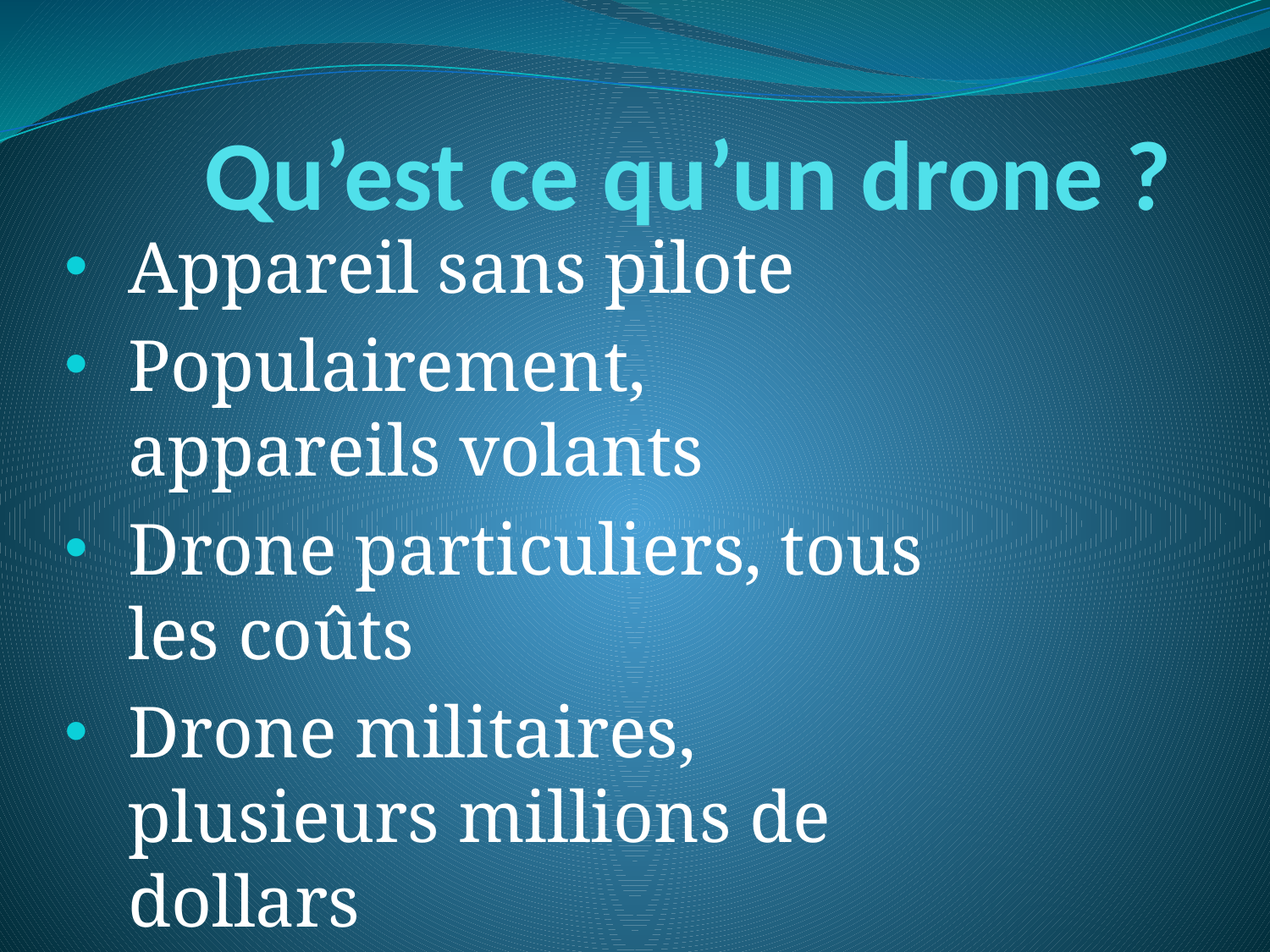

# Qu’est ce qu’un drone ?
Appareil sans pilote
Populairement, appareils volants
Drone particuliers, tous les coûts
Drone militaires, plusieurs millions de dollars